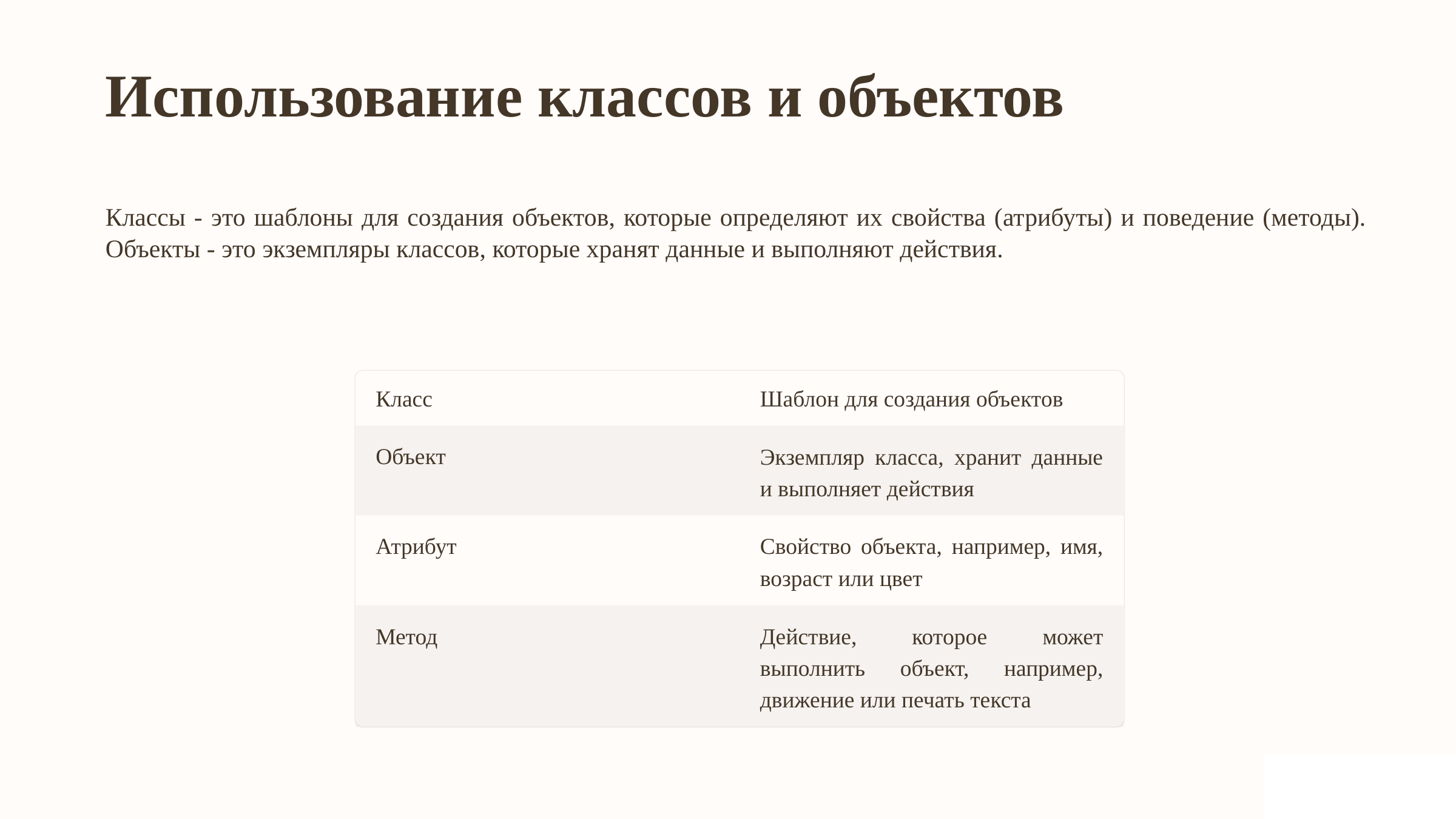

Использование классов и объектов
Классы - это шаблоны для создания объектов, которые определяют их свойства (атрибуты) и поведение (методы). Объекты - это экземпляры классов, которые хранят данные и выполняют действия.

Класс
Шаблон для создания объектов

Объект
Экземпляр класса, хранит данные и выполняет действия

Атрибут
Свойство объекта, например, имя, возраст или цвет

Метод
Действие, которое может выполнить объект, например, движение или печать текста